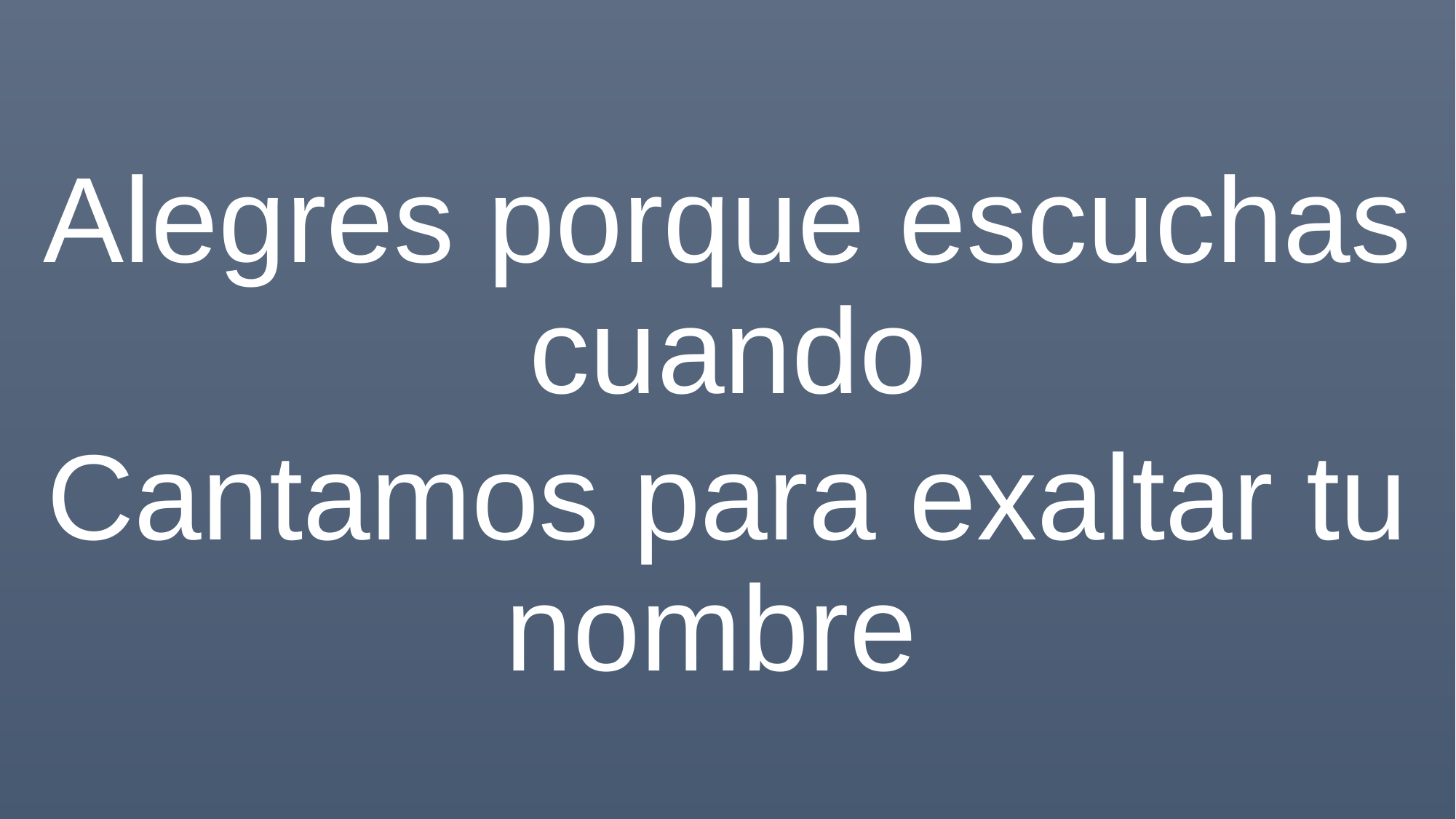

Alegres porque escuchas cuando
Cantamos para exaltar tu nombre